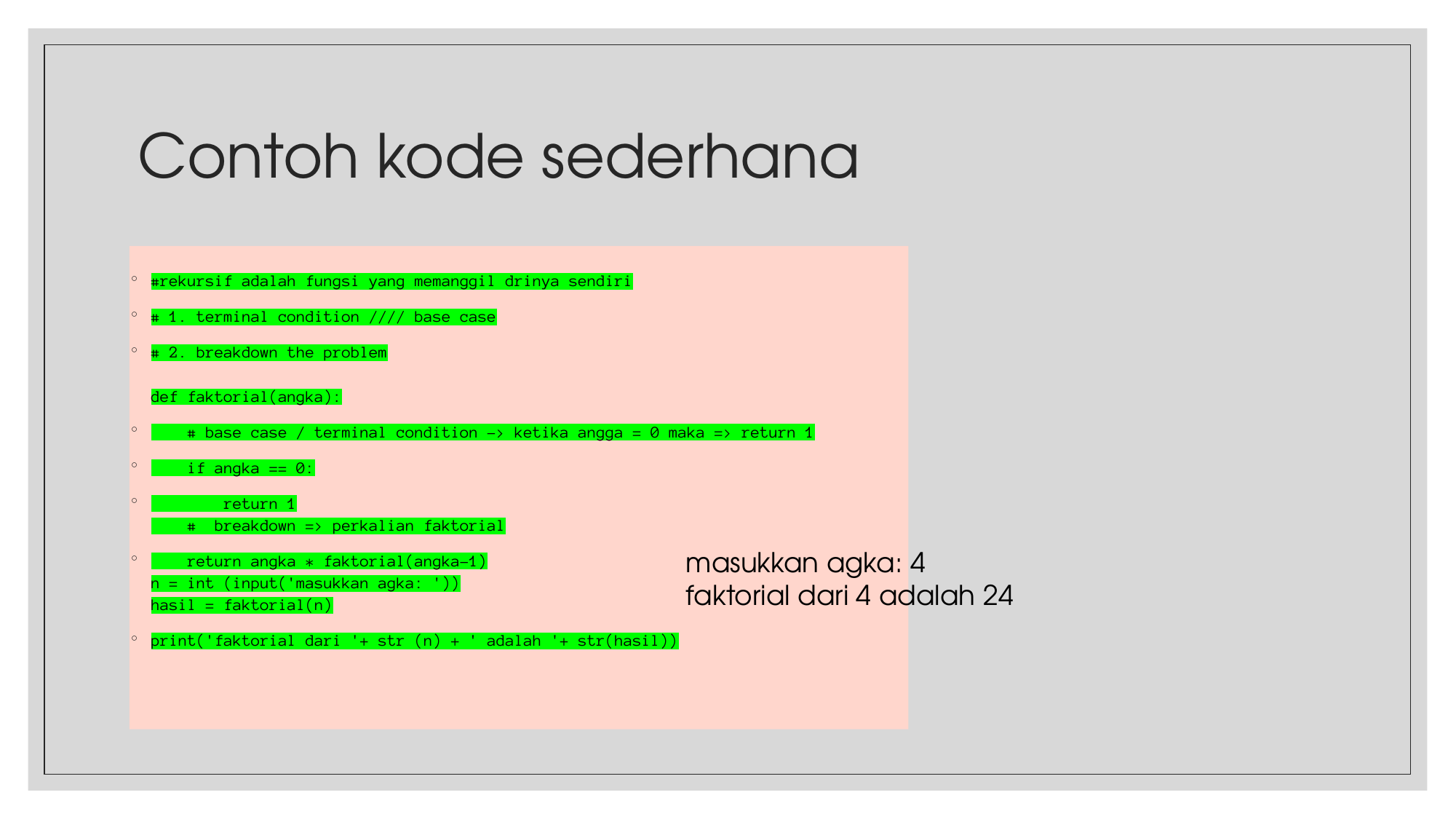

# Contoh kode sederhana
#rekursif adalah fungsi yang memanggil drinya sendiri
# 1. terminal condition //// base case
# 2. breakdown the problem def faktorial(angka):
    # base case / terminal condition -> ketika angga = 0 maka => return 1
    if angka == 0:
        return 1
    #  breakdown => perkalian faktorial
    return angka * faktorial(angka-1)
n = int (input('masukkan agka: '))
hasil = faktorial(n)
print('faktorial dari '+ str (n) + ' adalah '+ str(hasil))

masukkan agka: 4
faktorial dari 4 adalah 24